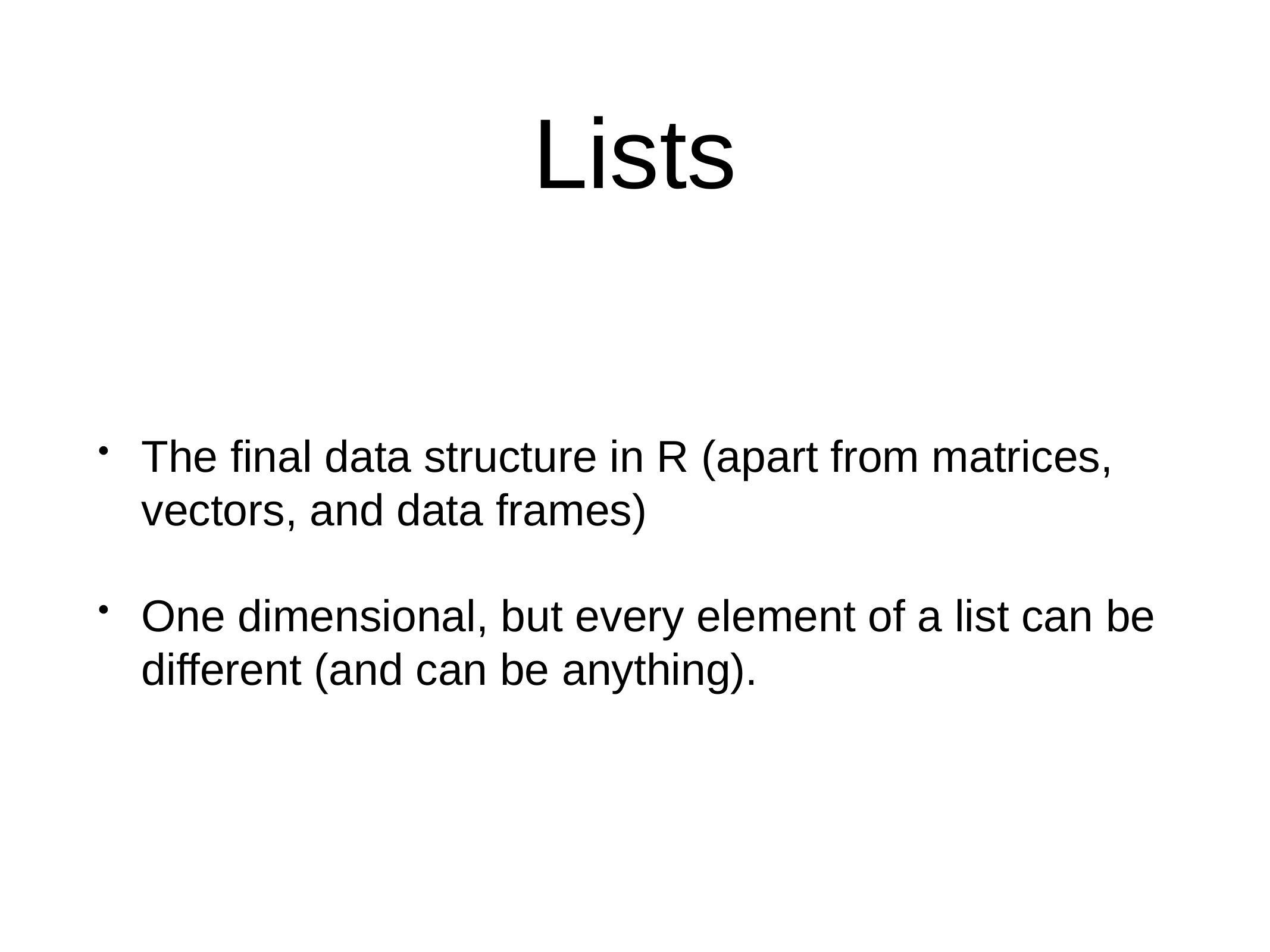

# Lists
The final data structure in R (apart from matrices, vectors, and data frames)
One dimensional, but every element of a list can be different (and can be anything).